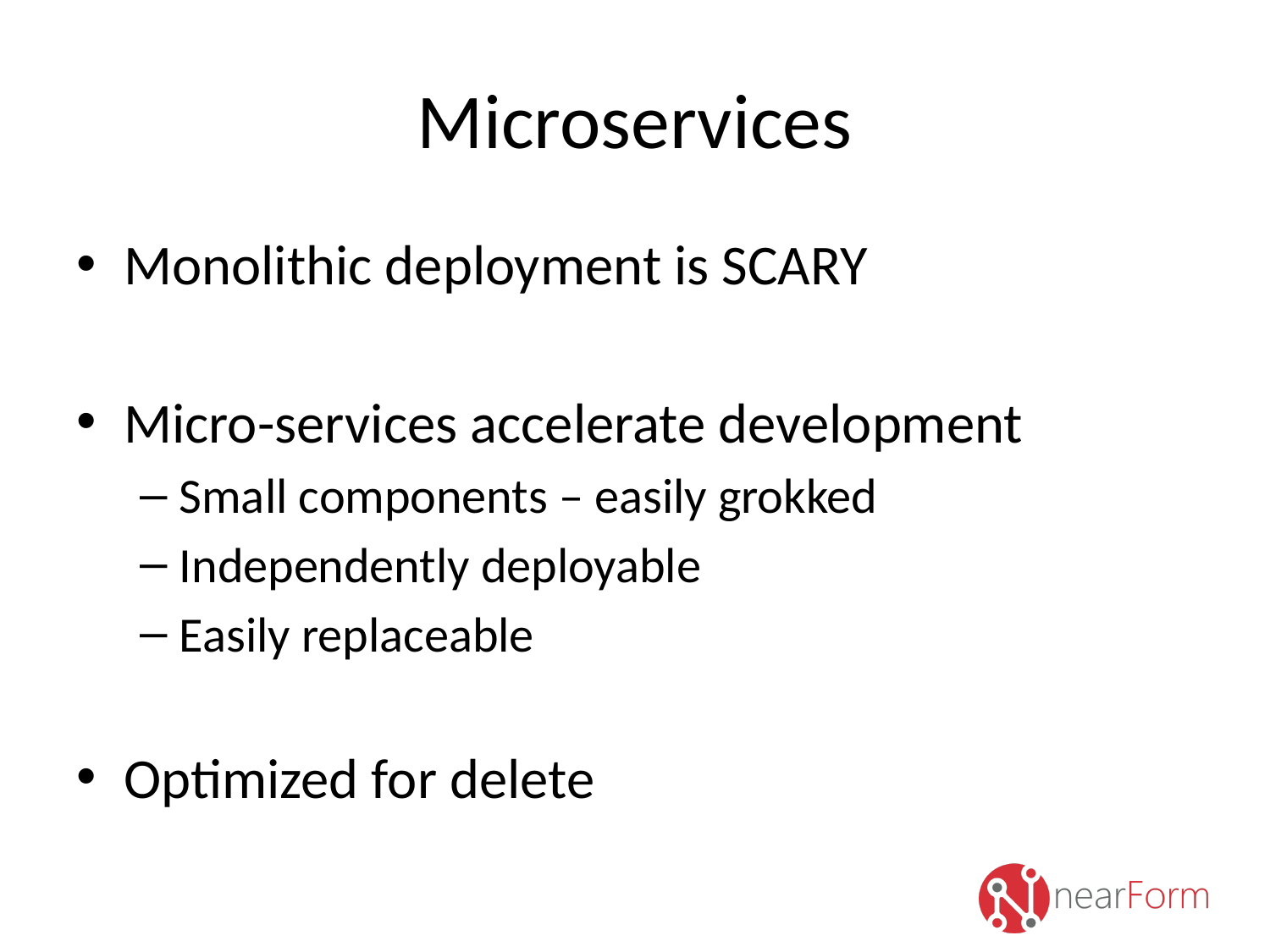

# Microservices
Monolithic deployment is SCARY

Micro-services accelerate development
Small components – easily grokked
Independently deployable
Easily replaceable

Optimized for delete